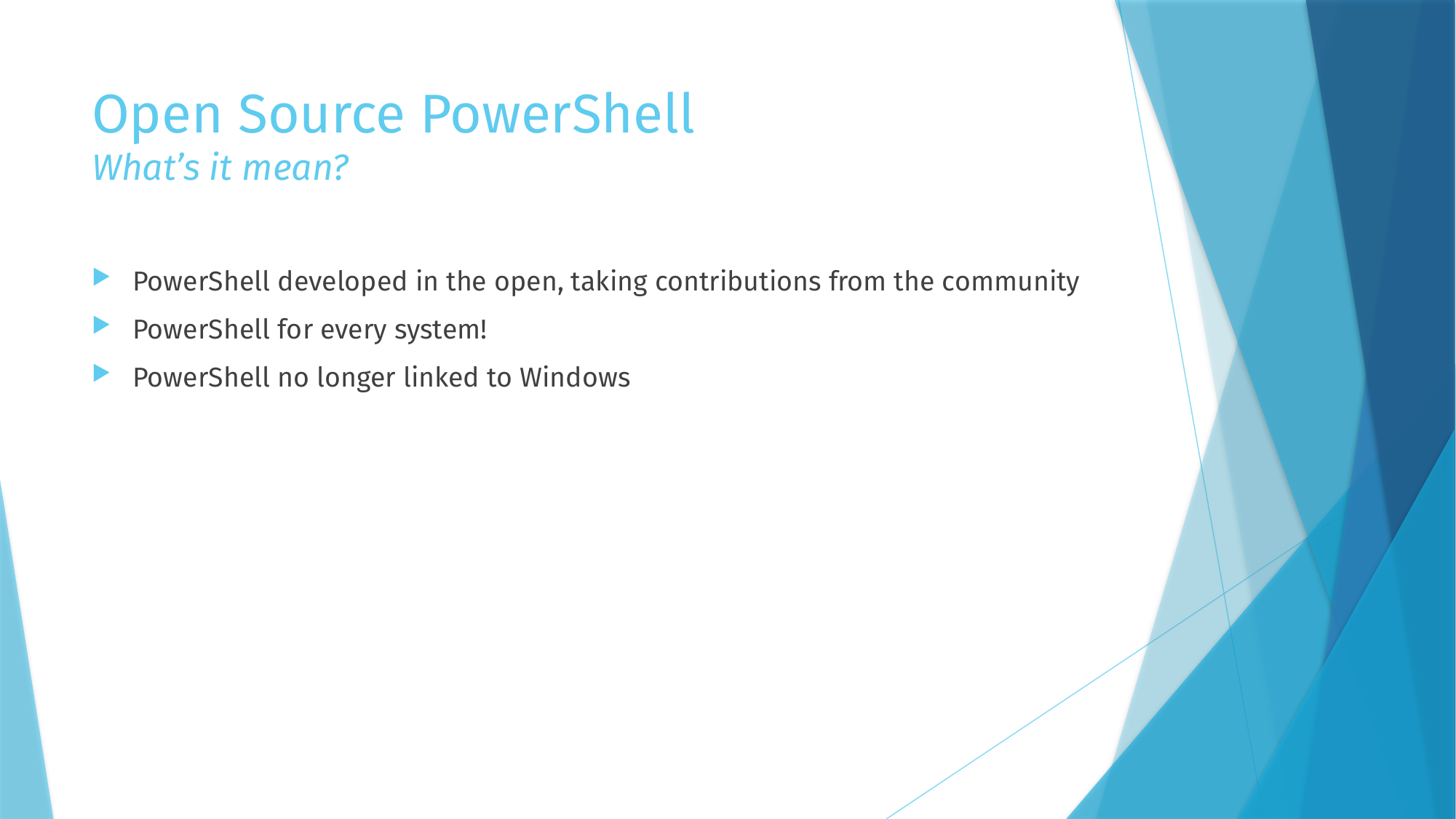

# Open Source PowerShell What’s it mean?
PowerShell developed in the open, taking contributions from the community
PowerShell for every system!
PowerShell no longer linked to Windows